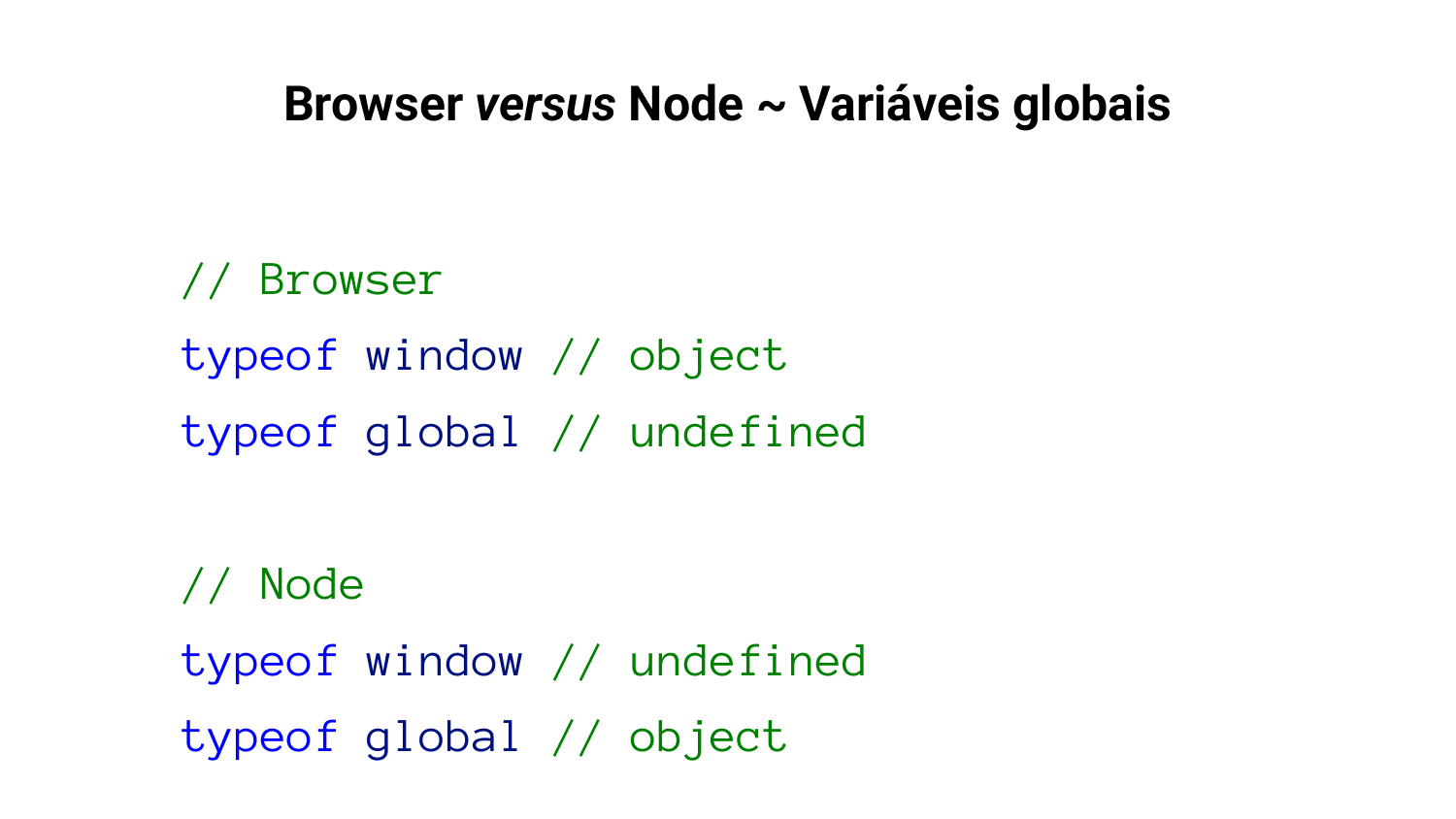

Browser versus Node ~ Variáveis globais
// Browser
typeof window // object
typeof global // undefined

// Node
typeof window // undefined
typeof global // object